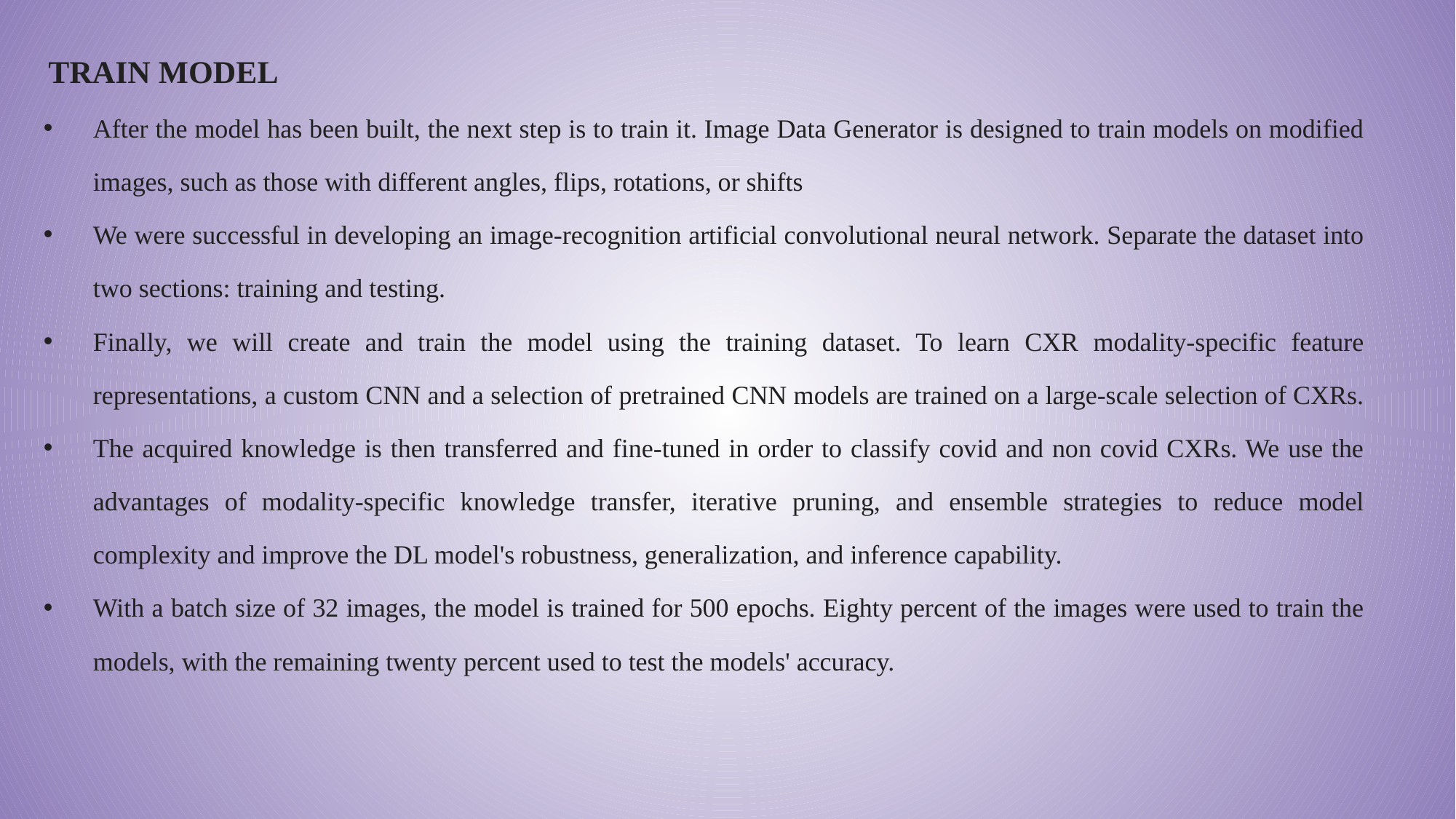

TRAIN MODEL
After the model has been built, the next step is to train it. Image Data Generator is designed to train models on modified images, such as those with different angles, flips, rotations, or shifts
We were successful in developing an image-recognition artificial convolutional neural network. Separate the dataset into two sections: training and testing.
Finally, we will create and train the model using the training dataset. To learn CXR modality-specific feature representations, a custom CNN and a selection of pretrained CNN models are trained on a large-scale selection of CXRs.
The acquired knowledge is then transferred and fine-tuned in order to classify covid and non covid CXRs. We use the advantages of modality-specific knowledge transfer, iterative pruning, and ensemble strategies to reduce model complexity and improve the DL model's robustness, generalization, and inference capability.
With a batch size of 32 images, the model is trained for 500 epochs. Eighty percent of the images were used to train the models, with the remaining twenty percent used to test the models' accuracy.